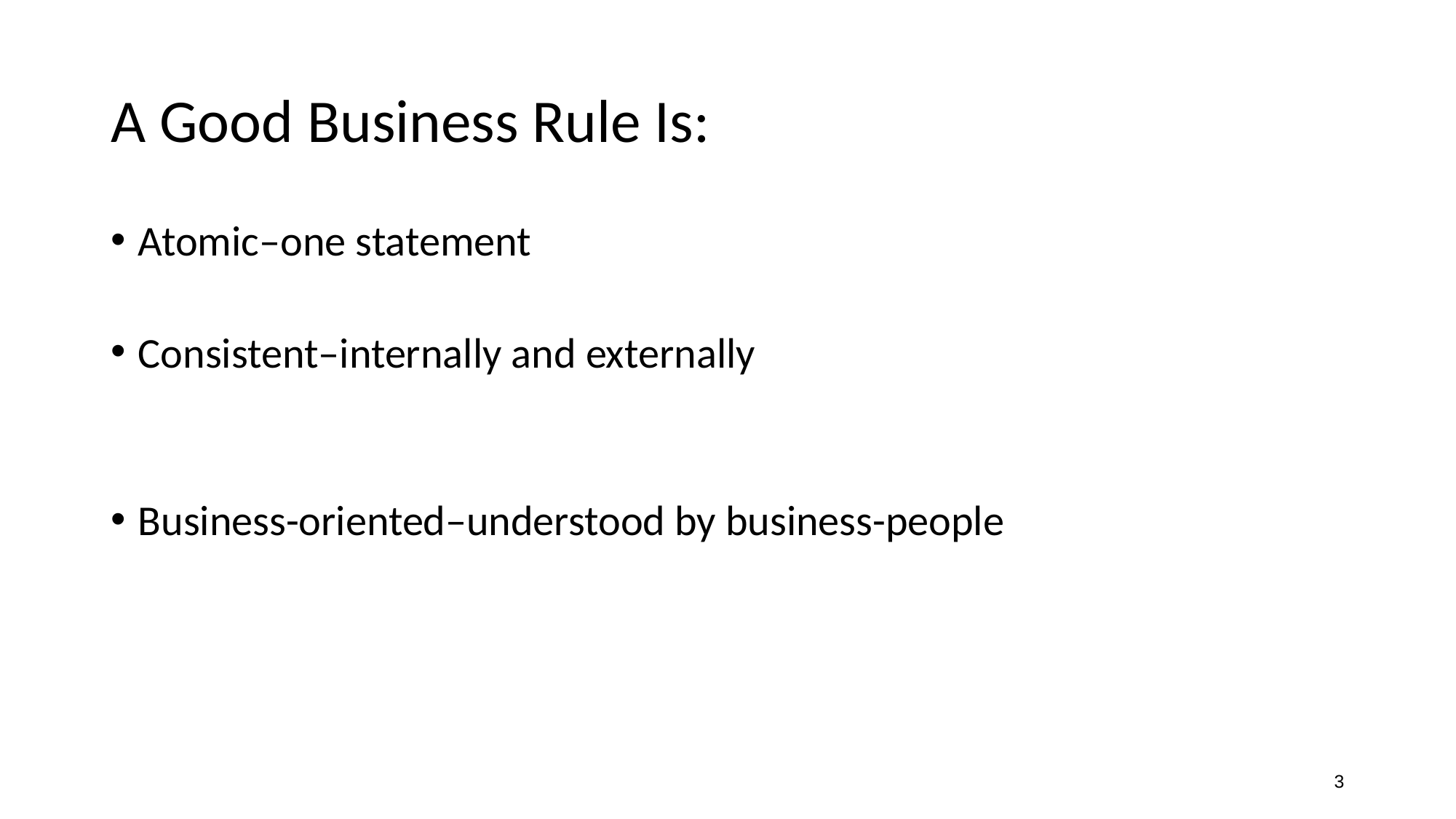

# A Good Business Rule Is:
Atomic–one statement

Consistent–internally and externally

Business-oriented–understood by business-people
3